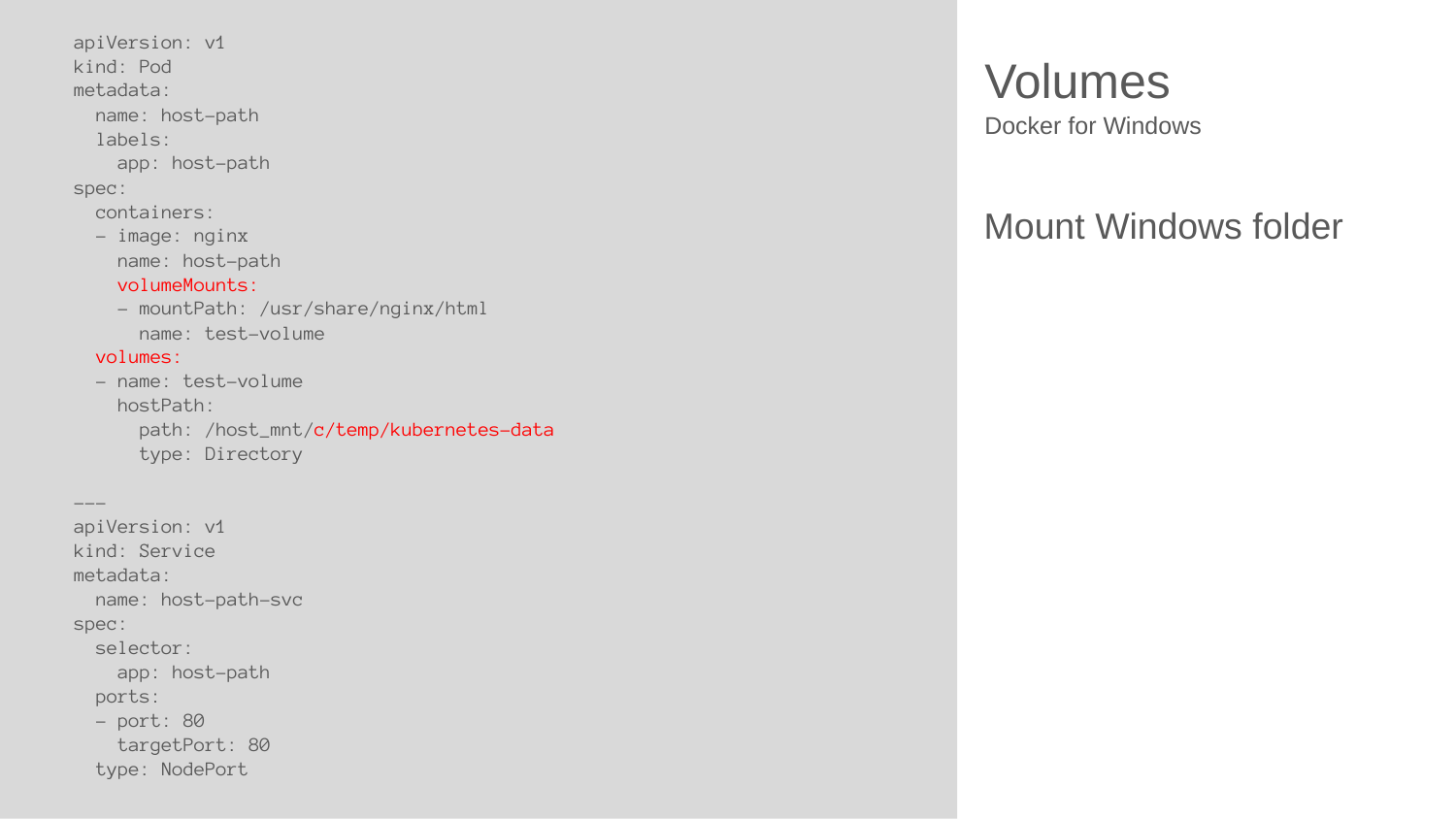

apiVersion: v1
kind: Pod
metadata:
  name: host-path
  labels:
    app: host-path
spec:
  containers:
  - image: nginx
    name: host-path
    volumeMounts:
    - mountPath: /usr/share/nginx/html
      name: test-volume
  volumes:
  - name: test-volume
    hostPath:
      path: /host_mnt/c/temp/kubernetes-data
      type: Directory

---
apiVersion: v1
kind: Service
metadata:
  name: host-path-svc
spec:
  selector:
    app: host-path
  ports:
  - port: 80
    targetPort: 80
  type: NodePort
# Volumes
Docker for Windows
Mount Windows folder